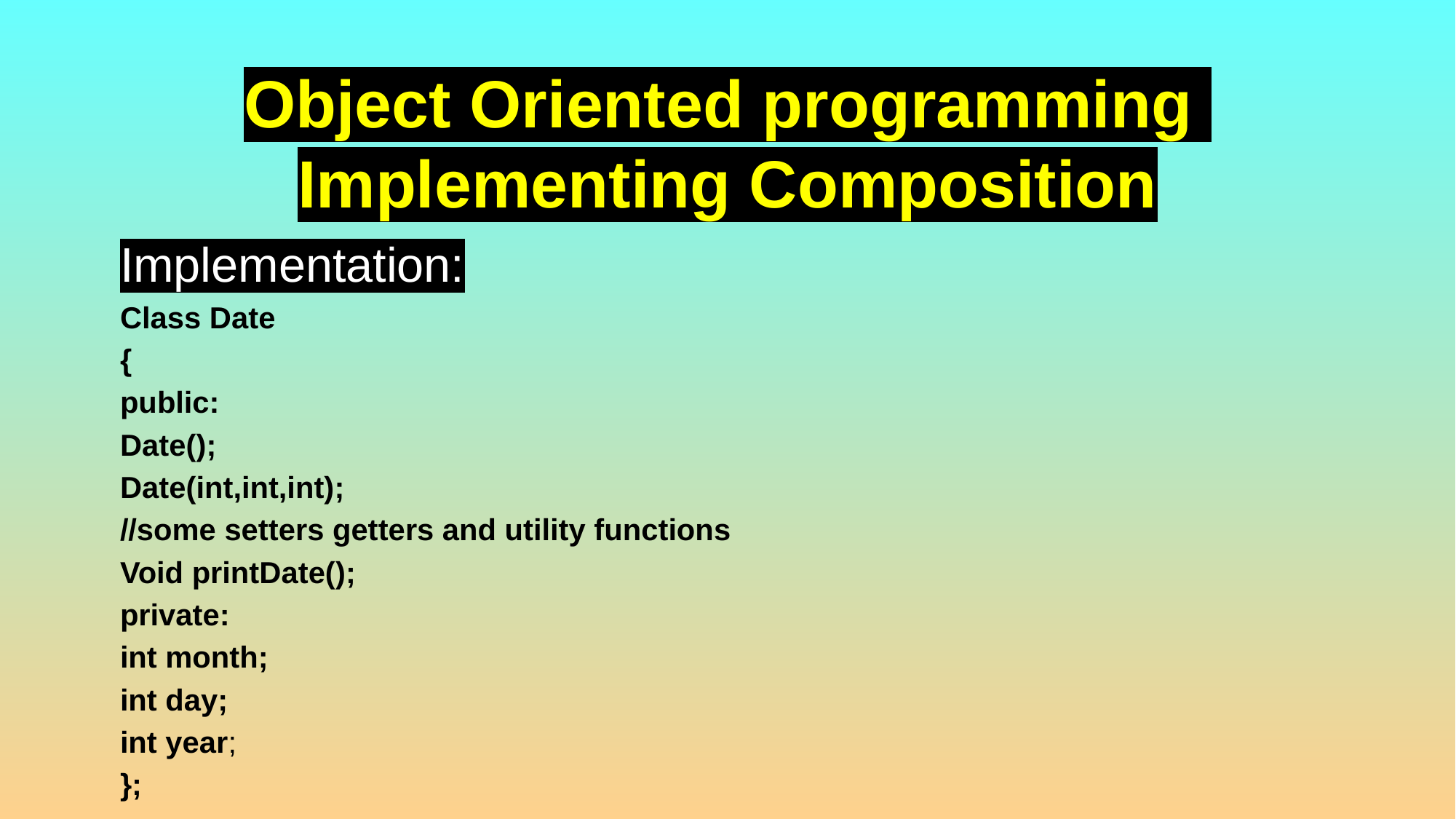

# Object Oriented programming Implementing Composition
Implementation:
Class Date
{
public:
Date();
Date(int,int,int);
//some setters getters and utility functions
Void printDate();
private:
int month;
int day;
int year;
};